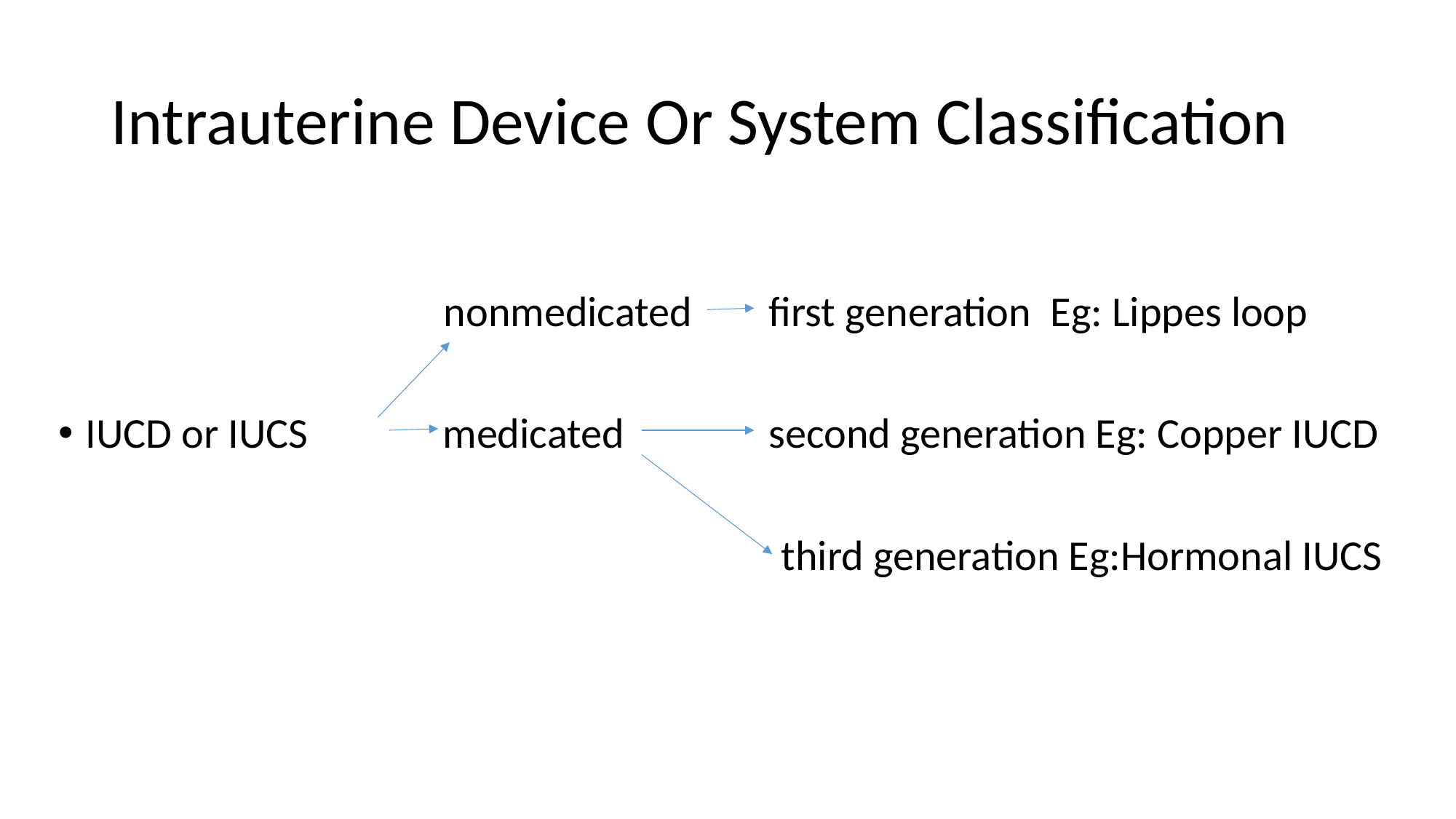

# Intrauterine Device Or System Classification

                                        nonmedicated        first generation  Eg: Lippes loop

IUCD or IUCS              medicated               second generation Eg: Copper IUCD

                                                                           third generation Eg:Hormonal IUCS